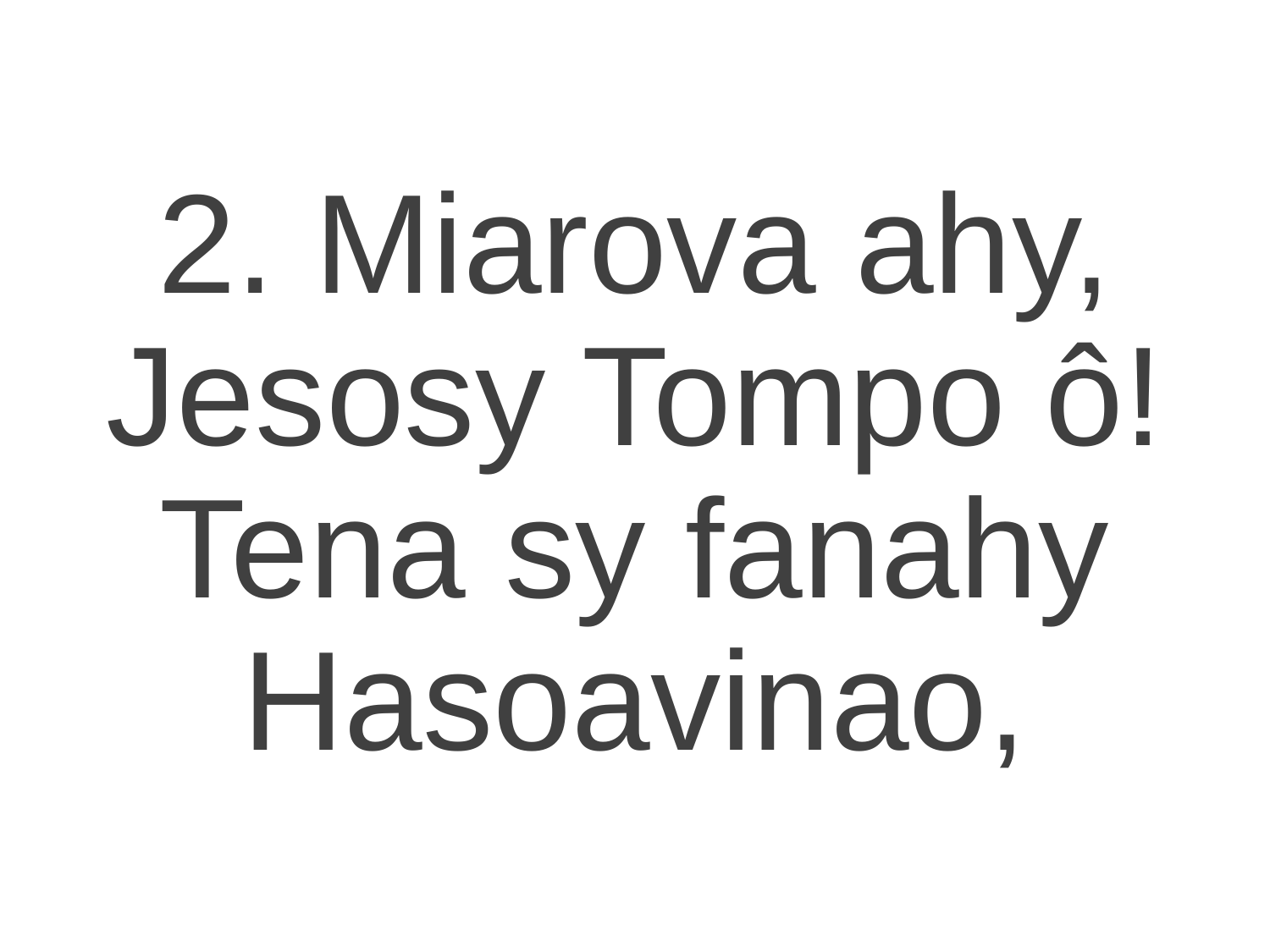

2. Miarova ahy,
Jesosy Tompo ô!
Tena sy fanahy
Hasoavinao,